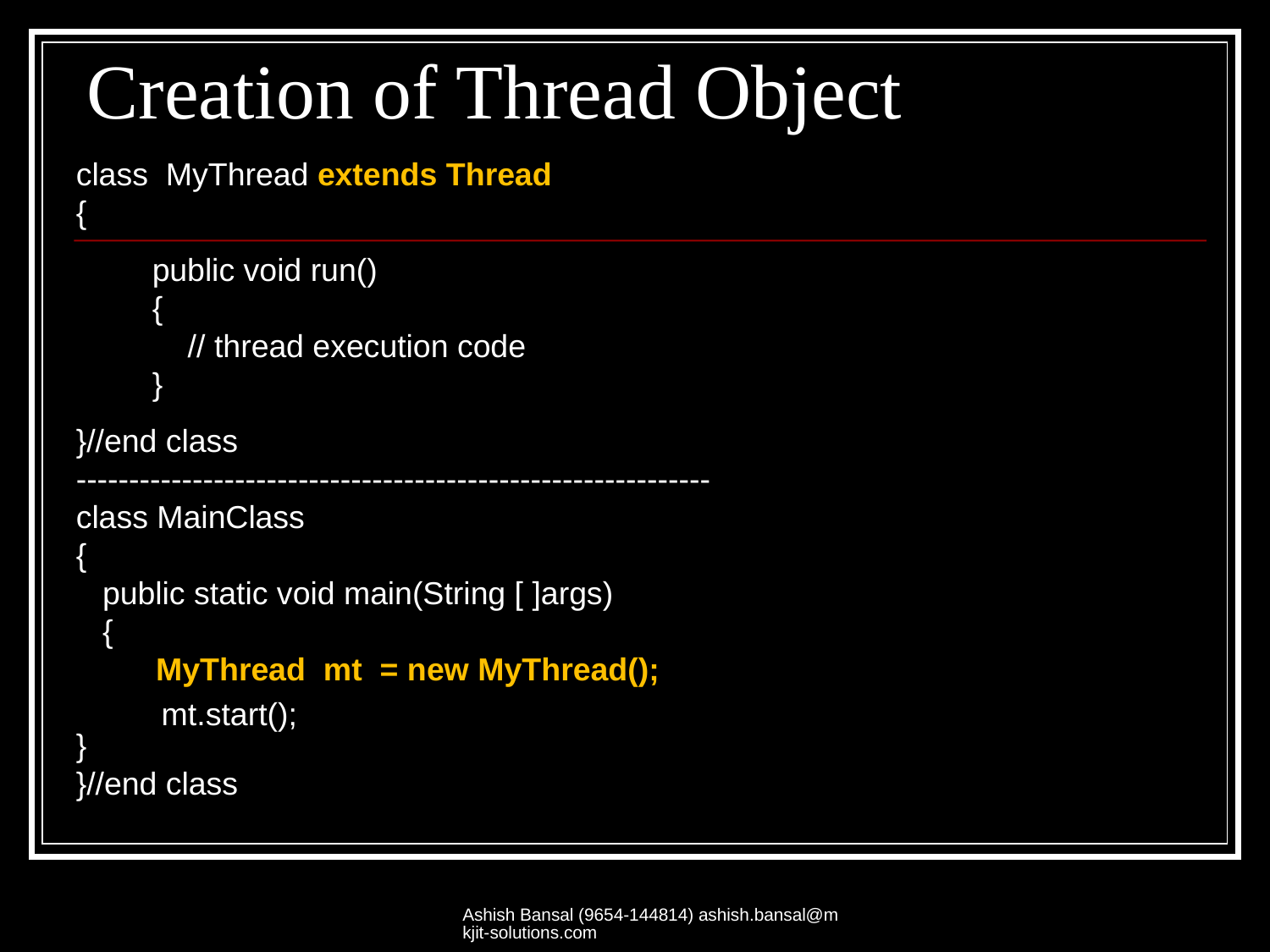

# Creation of Thread Object
class  MyThread extends Thread
{

}//end class
------------------------------------------------------------
class MainClass
{
   public static void main(String [ ]args)
   {
         MyThread  mt  = new MyThread();

}
}//end class
public void run()
{
    // thread execution code
}
mt.start();
Ashish Bansal (9654-144814) ashish.bansal@mkjit-solutions.com